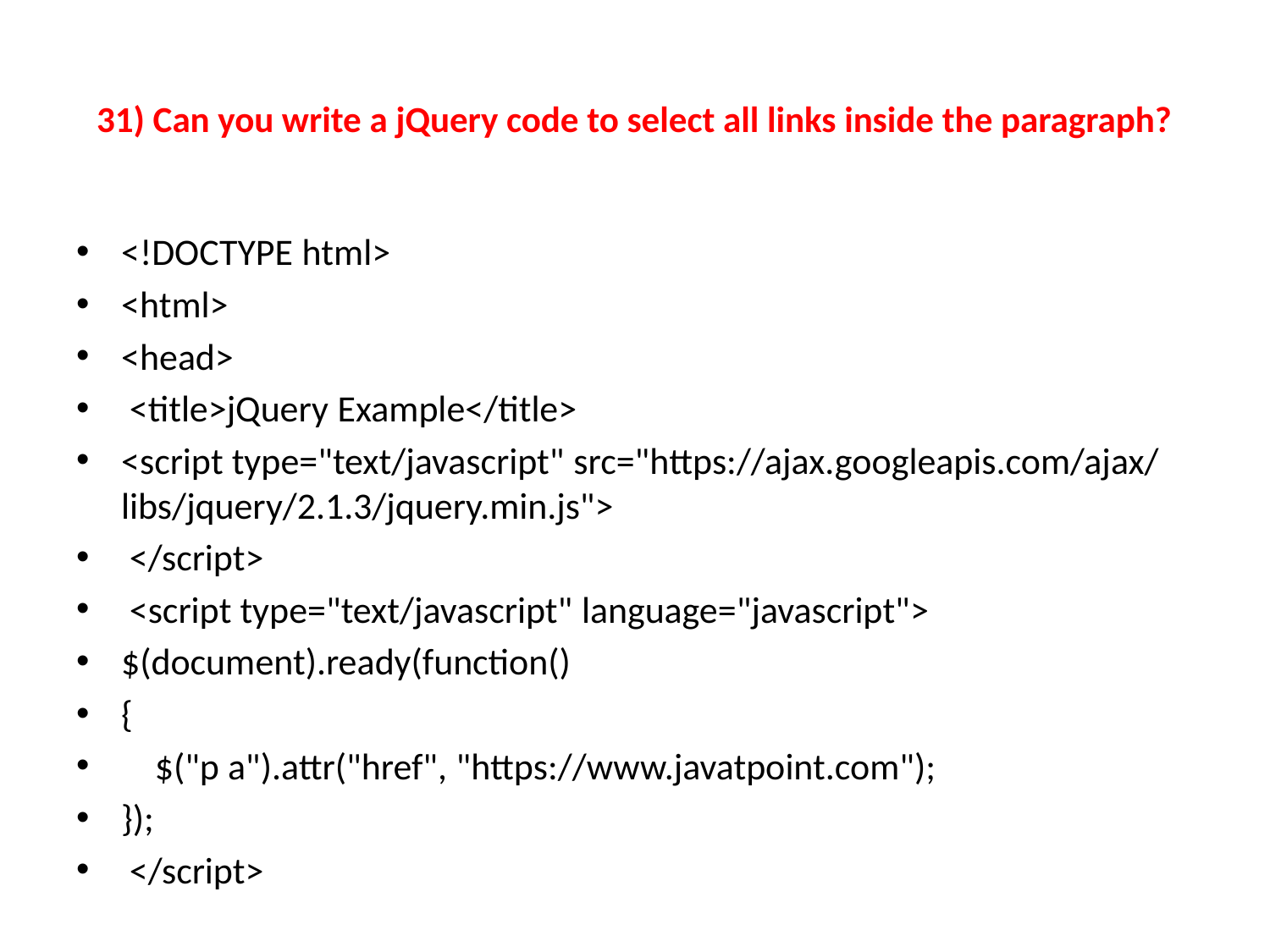

# 31) Can you write a jQuery code to select all links inside the paragraph?
<!DOCTYPE html>
<html>
<head>
 <title>jQuery Example</title>
<script type="text/javascript" src="https://ajax.googleapis.com/ajax/libs/jquery/2.1.3/jquery.min.js">
 </script>
 <script type="text/javascript" language="javascript">
$(document).ready(function()
{
    $("p a").attr("href", "https://www.javatpoint.com");
});
 </script>